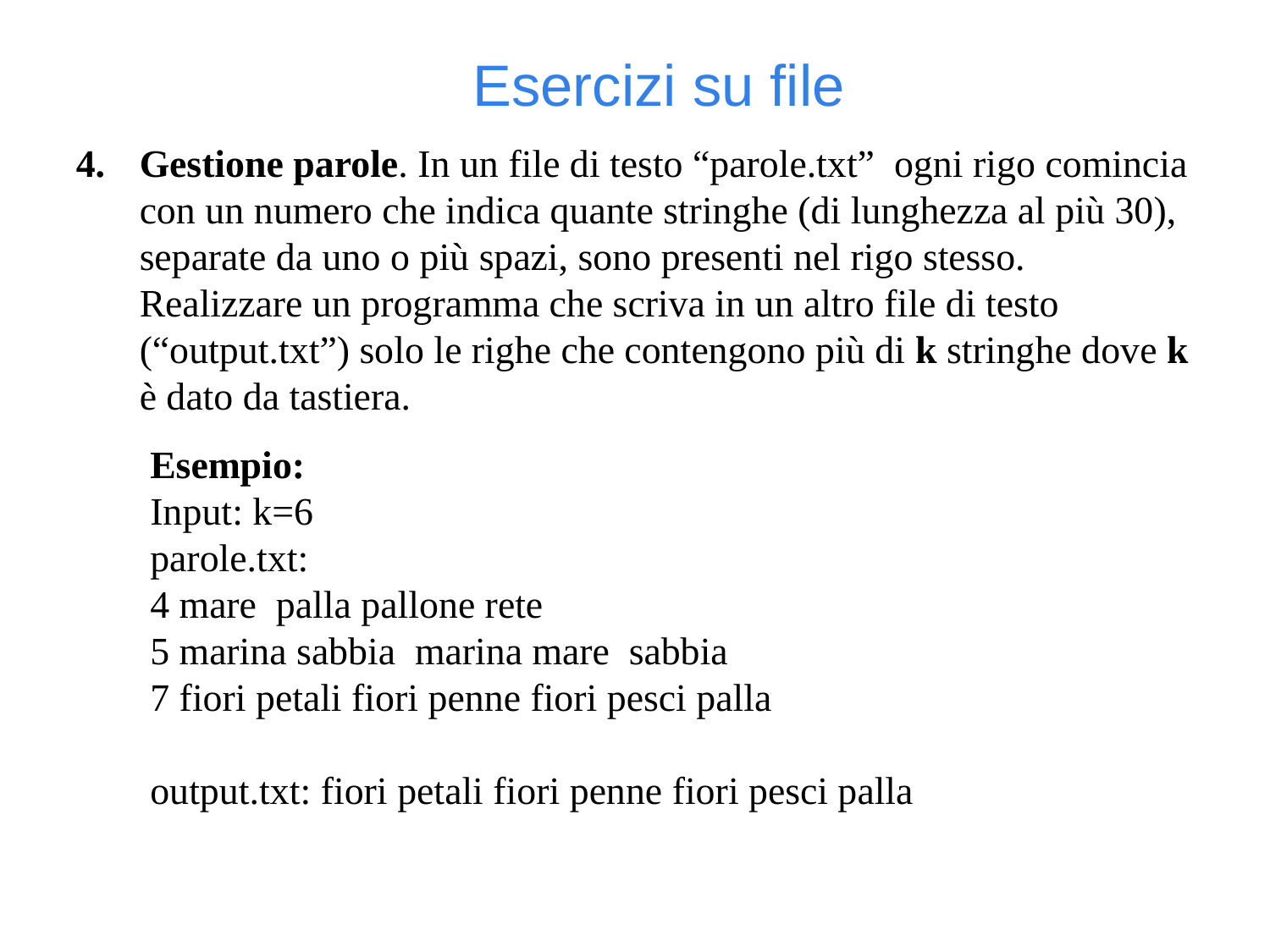

Esercizi su file
Gestione parole. In un file di testo “parole.txt”  ogni rigo comincia con un numero che indica quante stringhe (di lunghezza al più 30), separate da uno o più spazi, sono presenti nel rigo stesso.  Realizzare un programma che scriva in un altro file di testo (“output.txt”) solo le righe che contengono più di k stringhe dove k è dato da tastiera.

Esempio:
Input: k=6
parole.txt:
4 mare  palla pallone rete
5 marina sabbia  marina mare  sabbia
7 fiori petali fiori penne fiori pesci palla

output.txt: fiori petali fiori penne fiori pesci palla